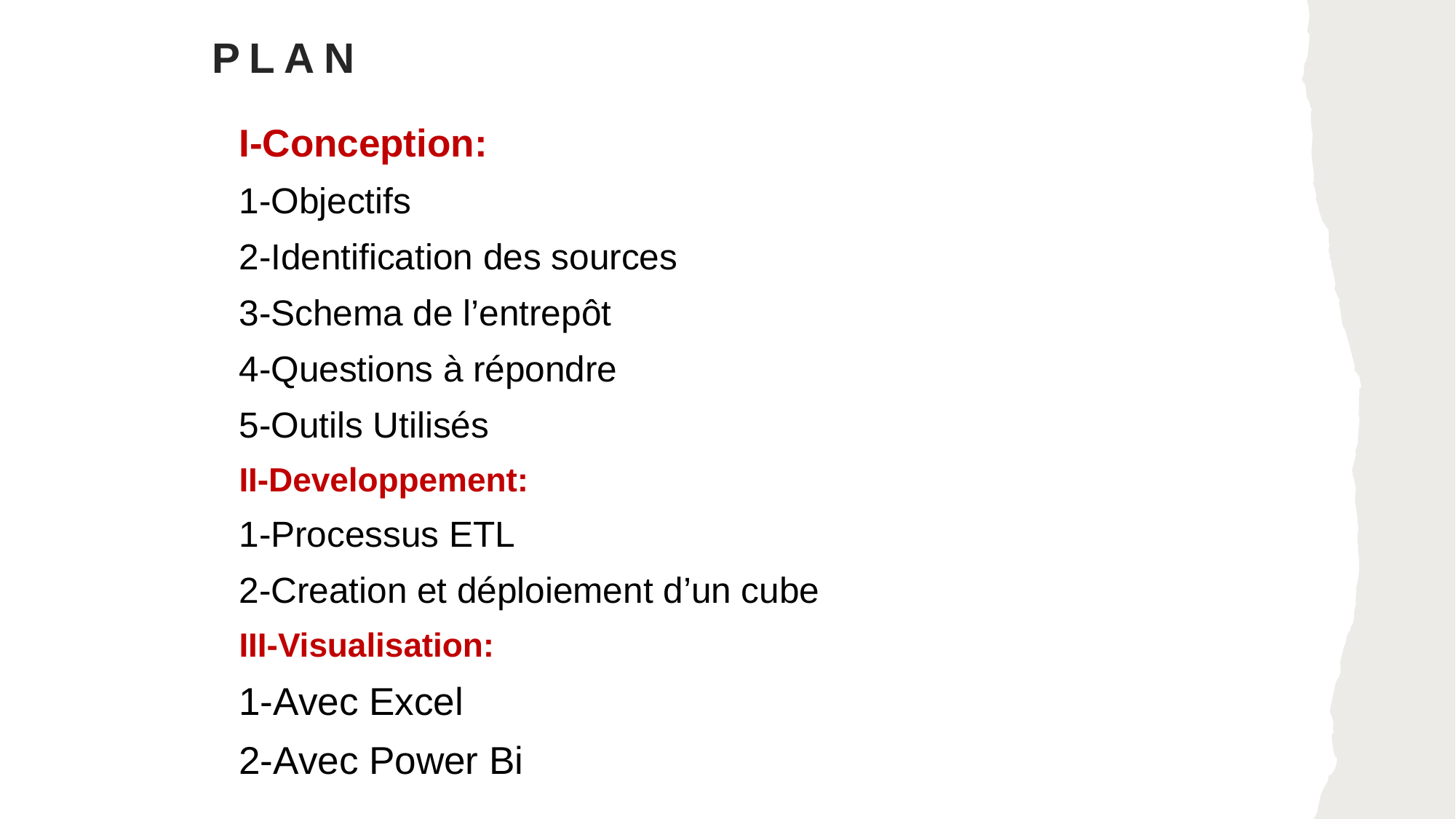

# Plan
I-Conception:
1-Objectifs
2-Identification des sources
3-Schema de l’entrepôt
4-Questions à répondre
5-Outils Utilisés
II-Developpement:
1-Processus ETL
2-Creation et déploiement d’un cube
III-Visualisation:
1-Avec Excel
2-Avec Power Bi